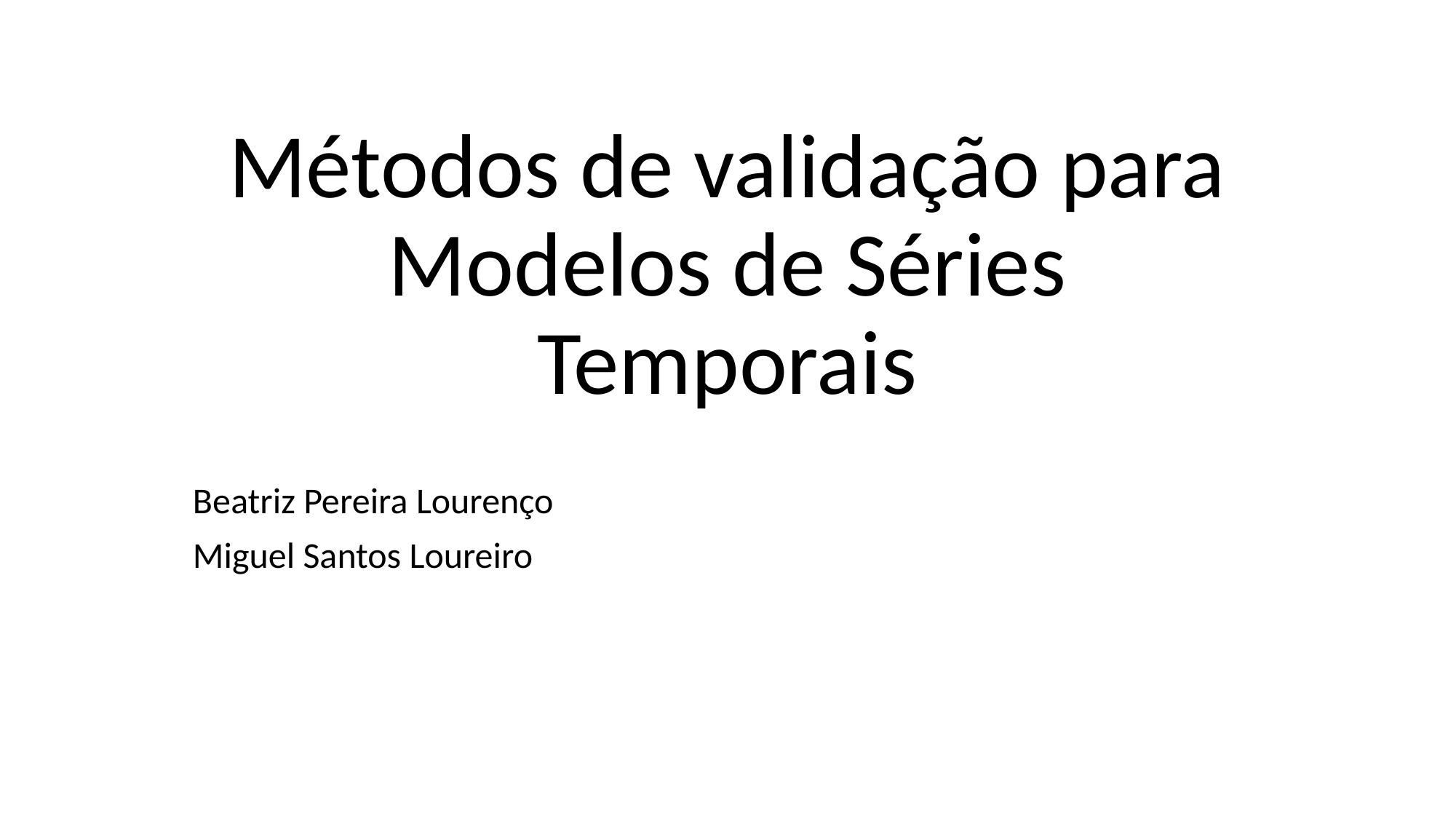

# Métodos de validação para Modelos de Séries Temporais
Beatriz Pereira Lourenço
Miguel Santos Loureiro